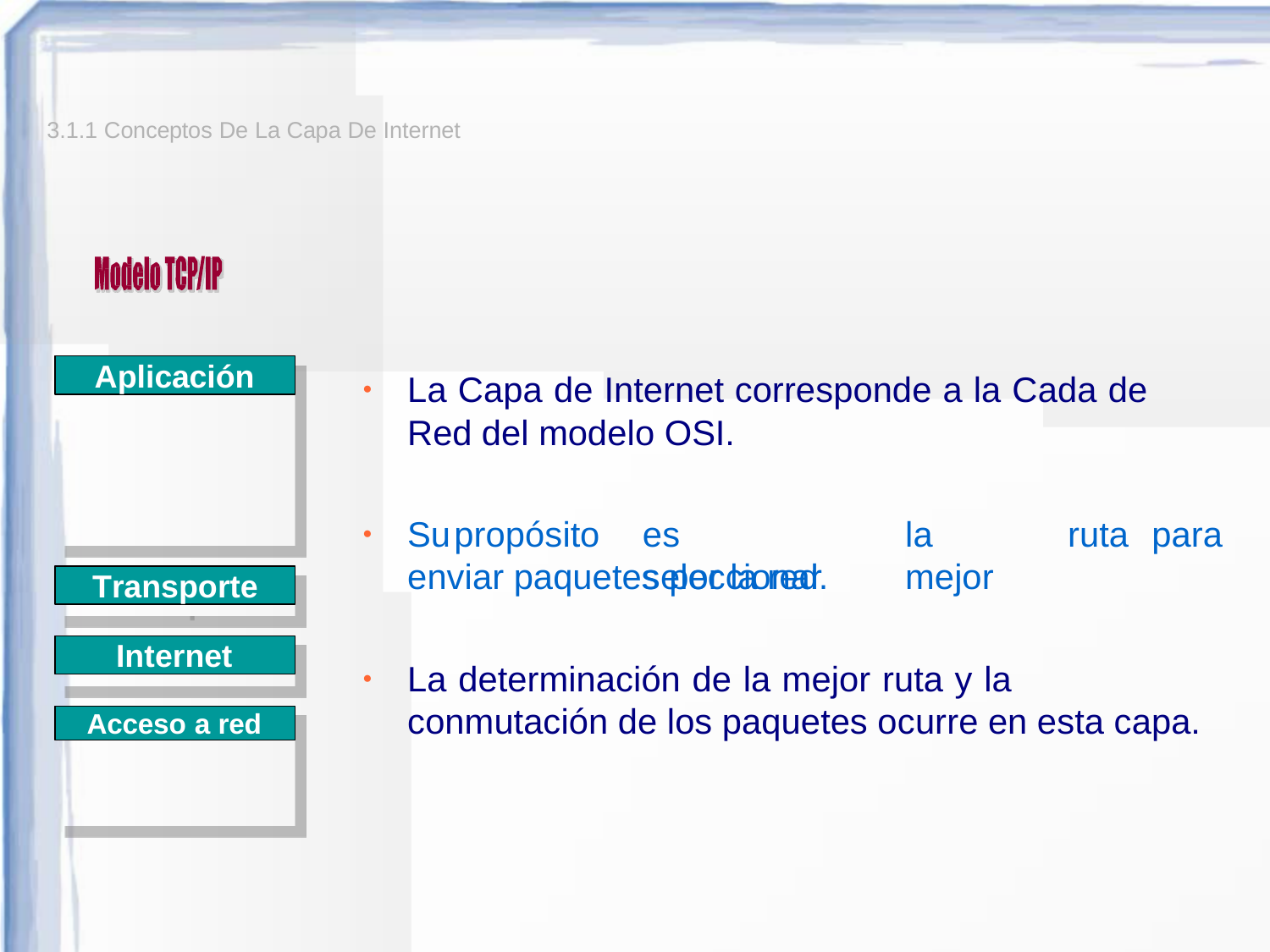

3.1.1 Conceptos De La Capa De Internet

Aplicación

La Capa de Internet corresponde a la Cada de Red del modelo OSI.
Su	propósito
es	seleccionar
la	mejor
ruta
para
enviar paquetes por la red.
Transporte

Internet

La determinación de la mejor ruta y la conmutación de los paquetes ocurre en esta capa.

Acceso a red